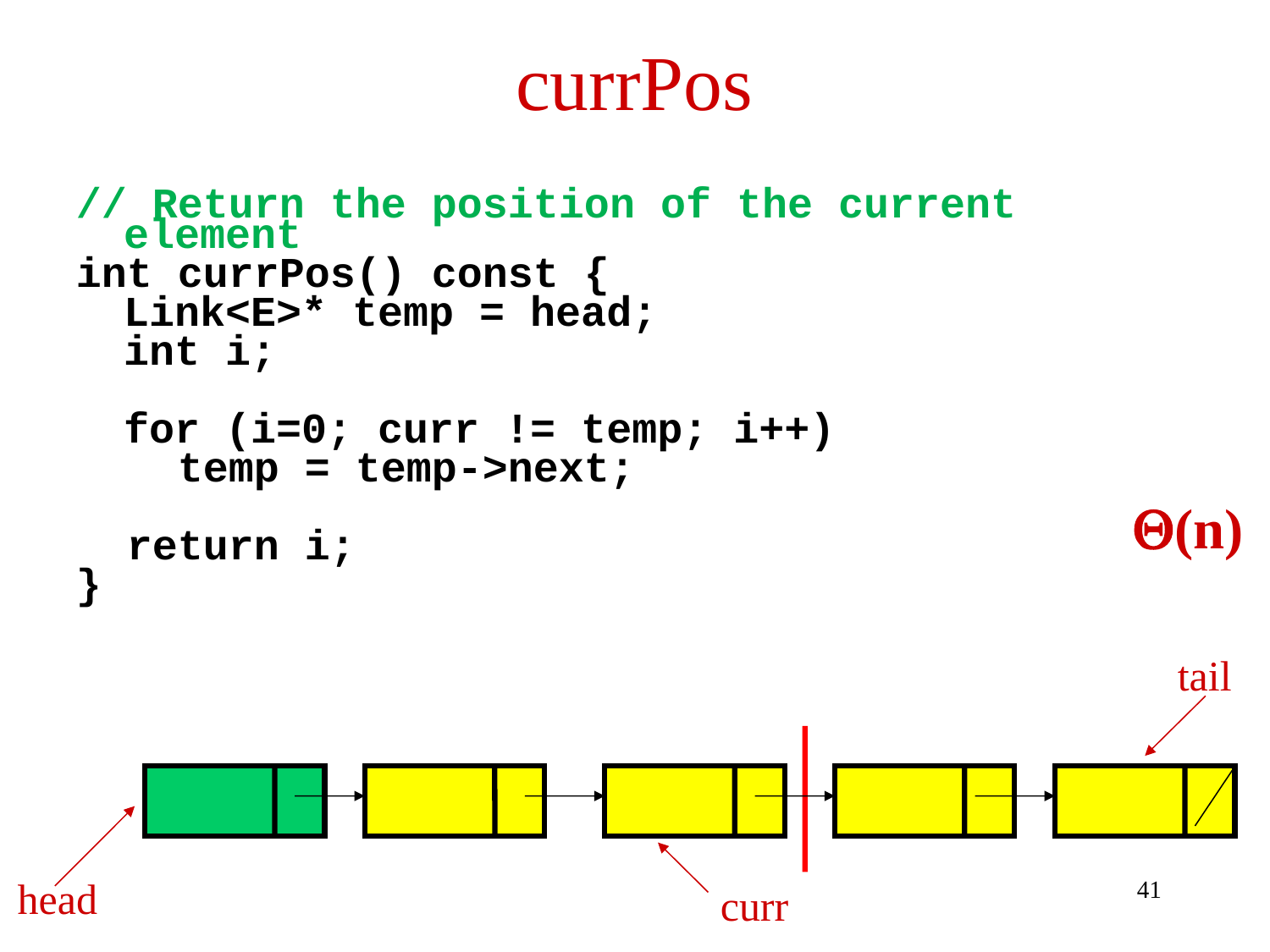

# currPos
// Return the position of the current element
int currPos() const {
	Link<E>* temp = head;
	int i;

	for (i=0; curr != temp; i++)
    temp = temp->next;

  return i;
}
Θ(n)
tail

curr

head
41